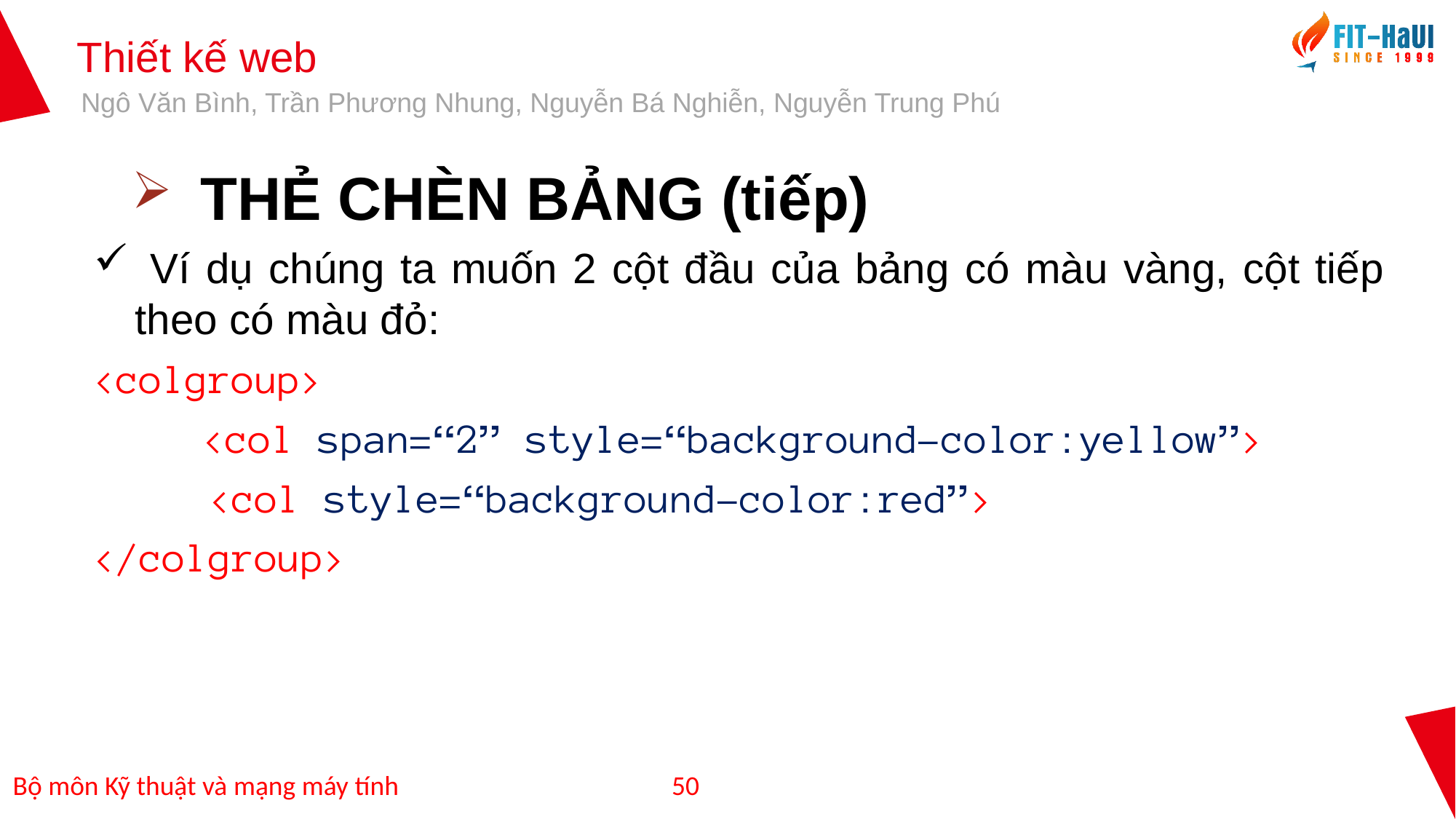

THẺ CHÈN BẢNG (tiếp)
 Ví dụ chúng ta muốn 2 cột đầu của bảng có màu vàng, cột tiếp theo có màu đỏ:
<colgroup>
	<col span=“2” style=“background-color:yellow”>
     <col style=“background-color:red”>
</colgroup>